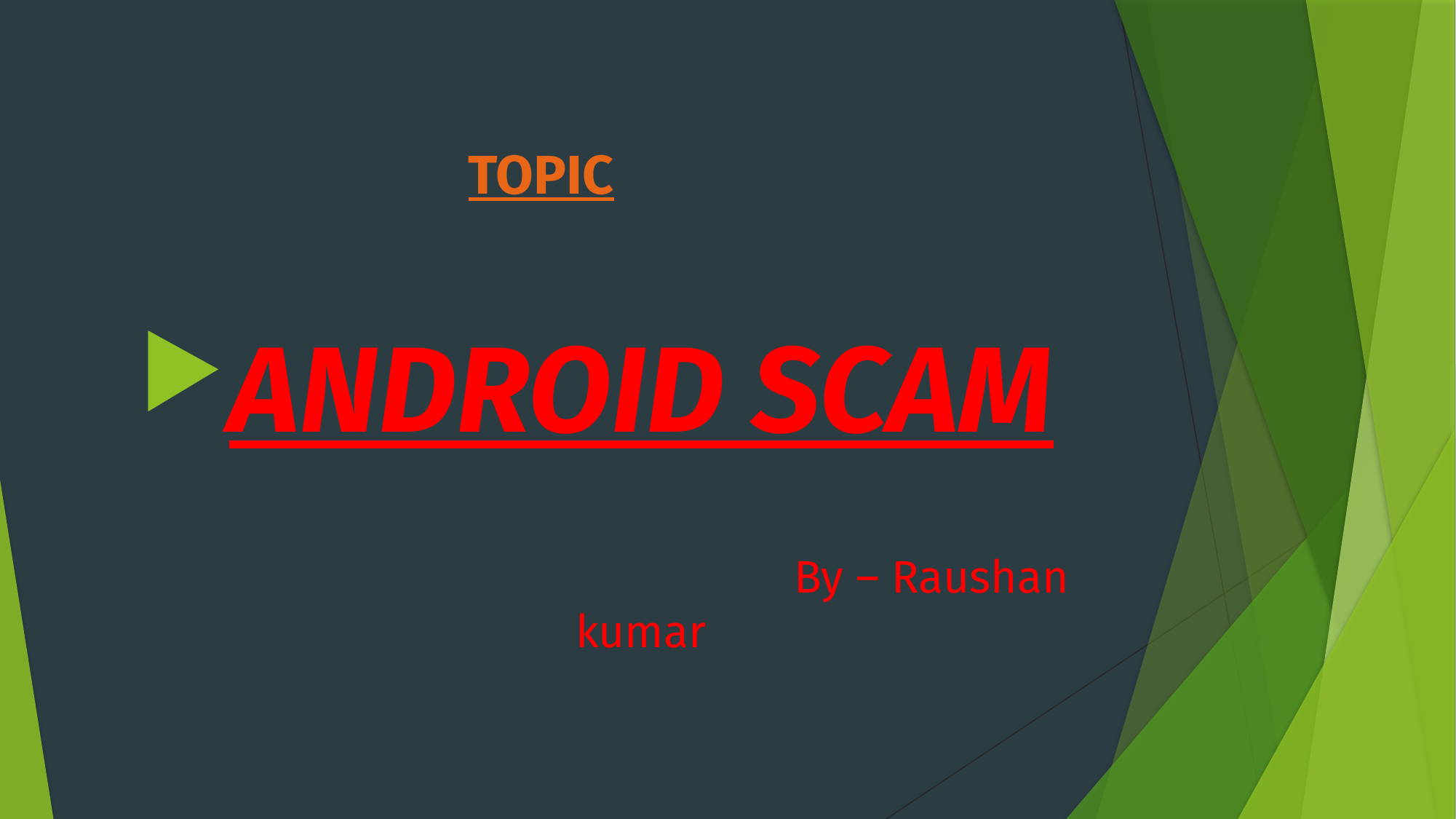

# TOPIC
ANDROID SCAM

		By – Raushan kumar